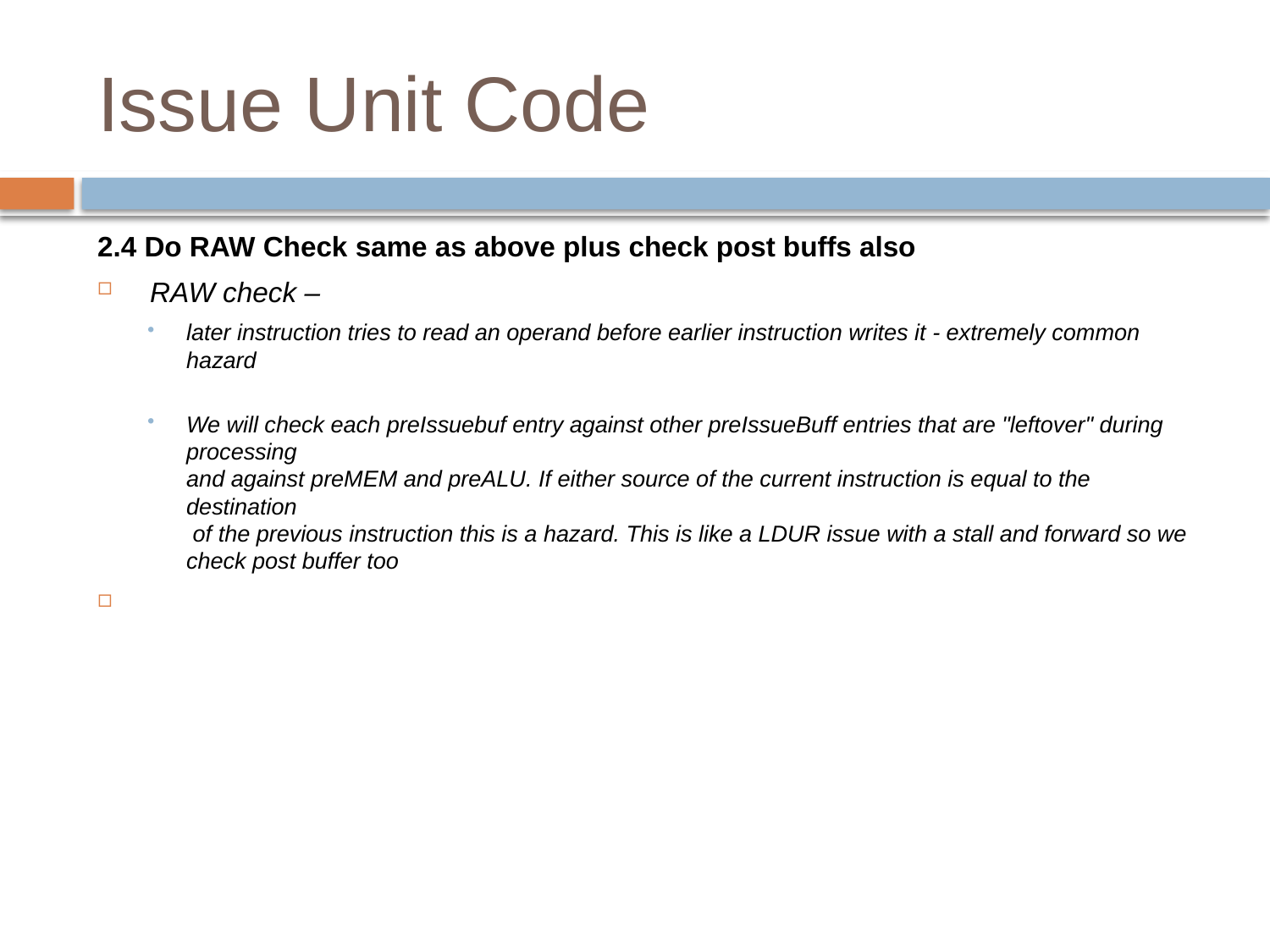

# Issue Unit Code
2.4 Do RAW Check same as above plus check post buffs also
 RAW check –
later instruction tries to read an operand before earlier instruction writes it - extremely common hazard
We will check each preIssuebuf entry against other preIssueBuff entries that are "leftover" during processing
and against preMEM and preALU. If either source of the current instruction is equal to the destination
 of the previous instruction this is a hazard. This is like a LDUR issue with a stall and forward so we check post buffer too